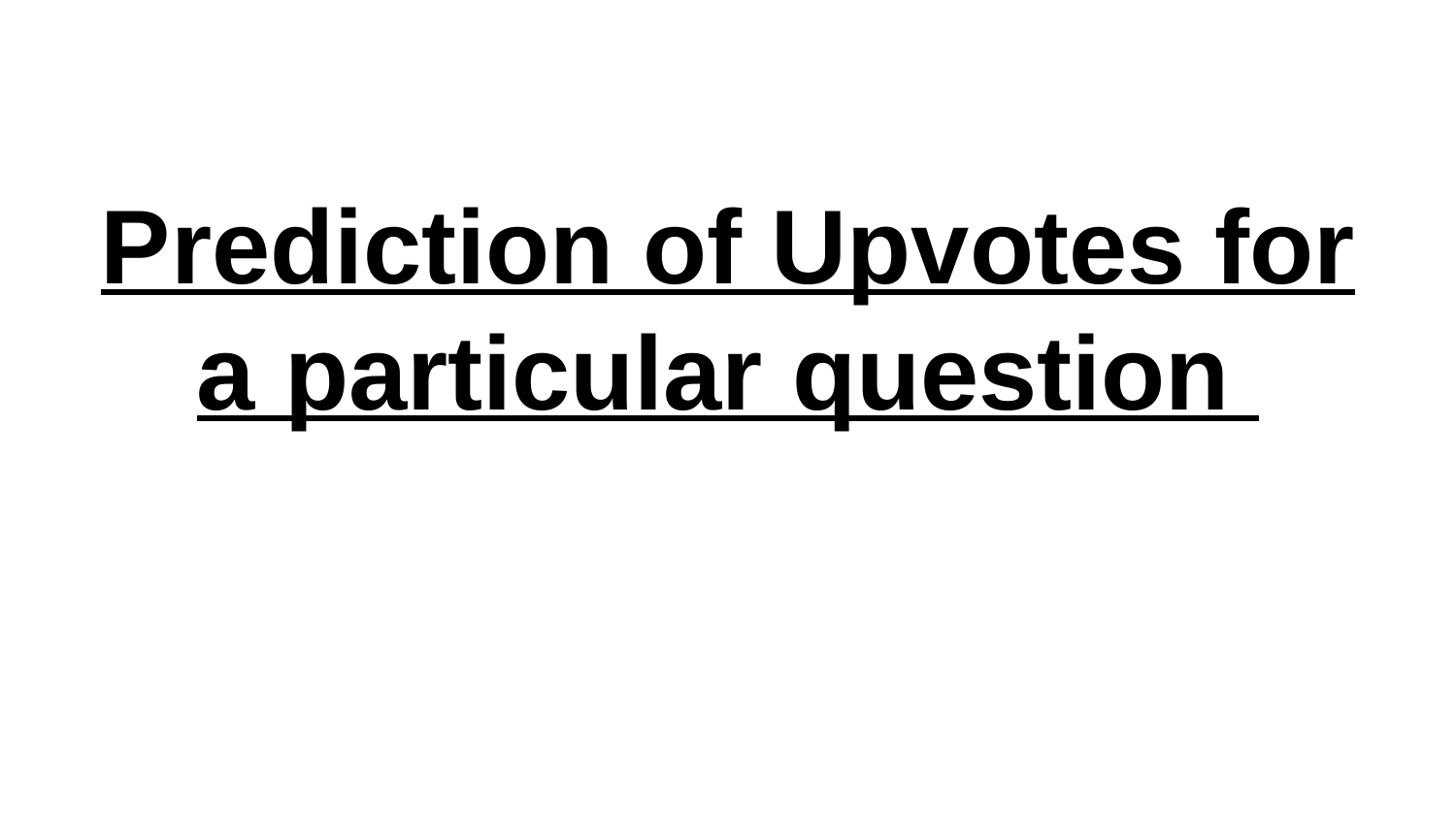

# Prediction of Upvotes for a particular question